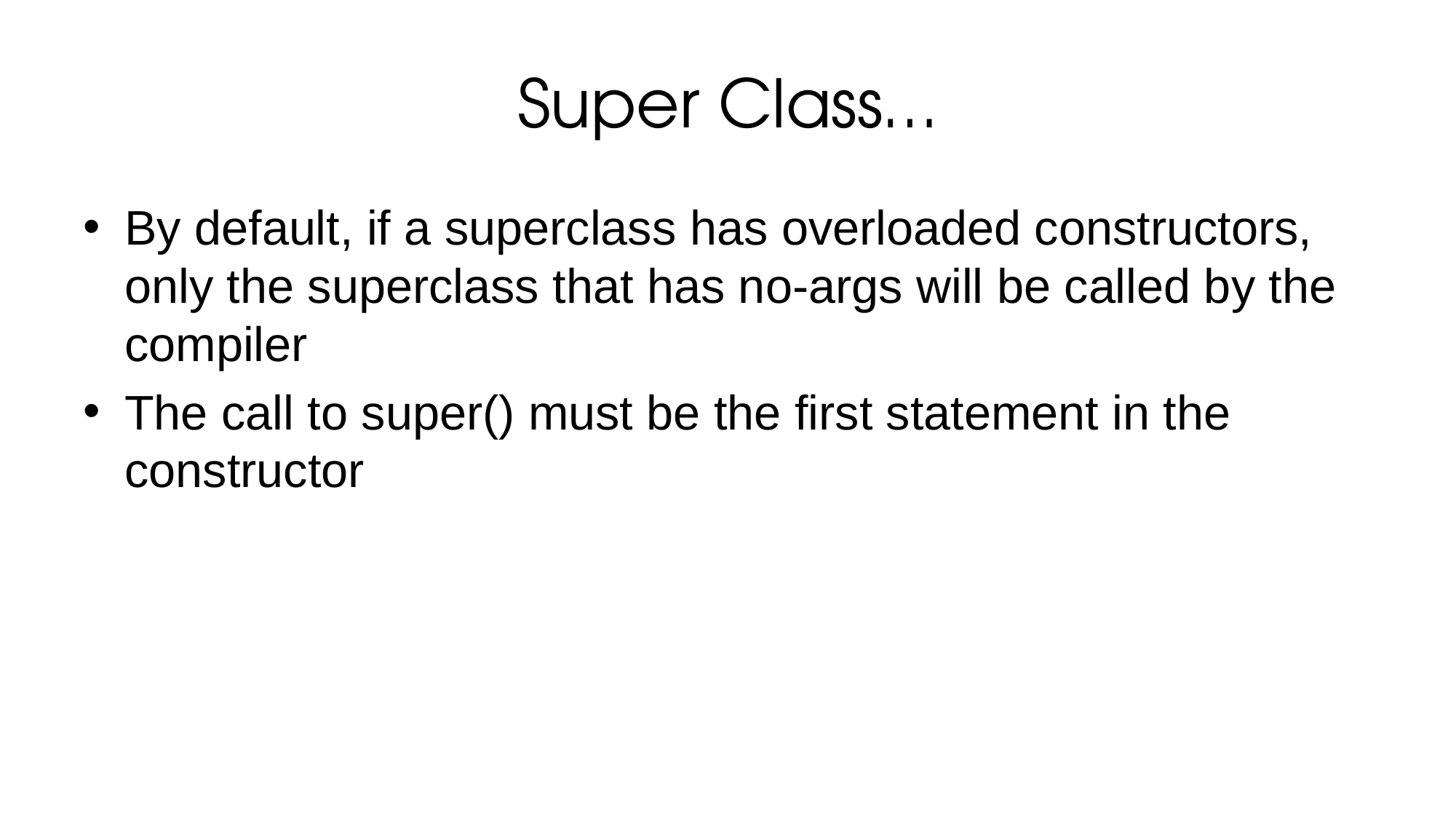

# Super Class…
By default, if a superclass has overloaded constructors, only the superclass that has no-args will be called by the compiler
The call to super() must be the first statement in the constructor